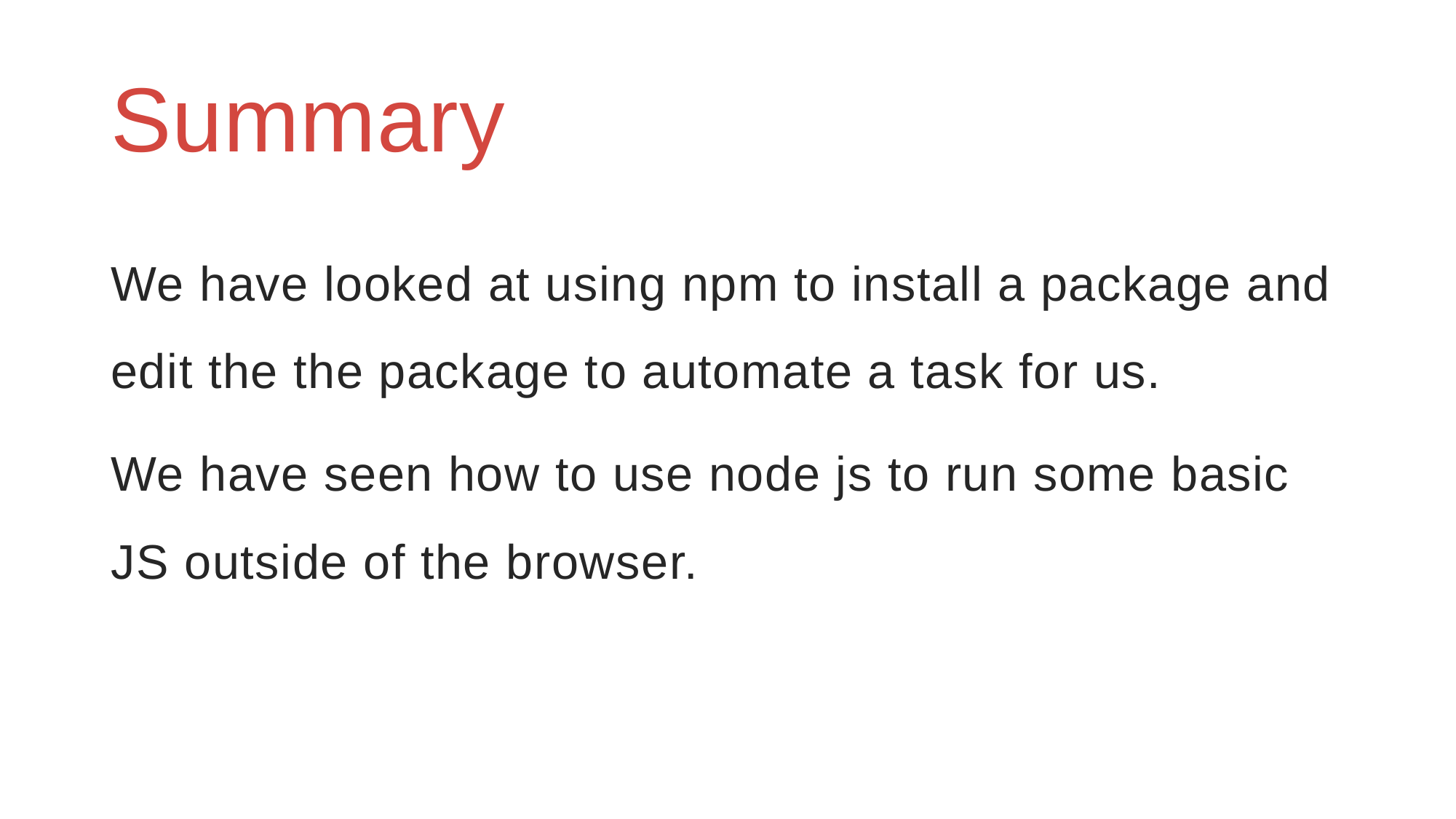

# Summary
We have looked at using npm to install a package and edit the the package to automate a task for us.
We have seen how to use node js to run some basic JS outside of the browser.